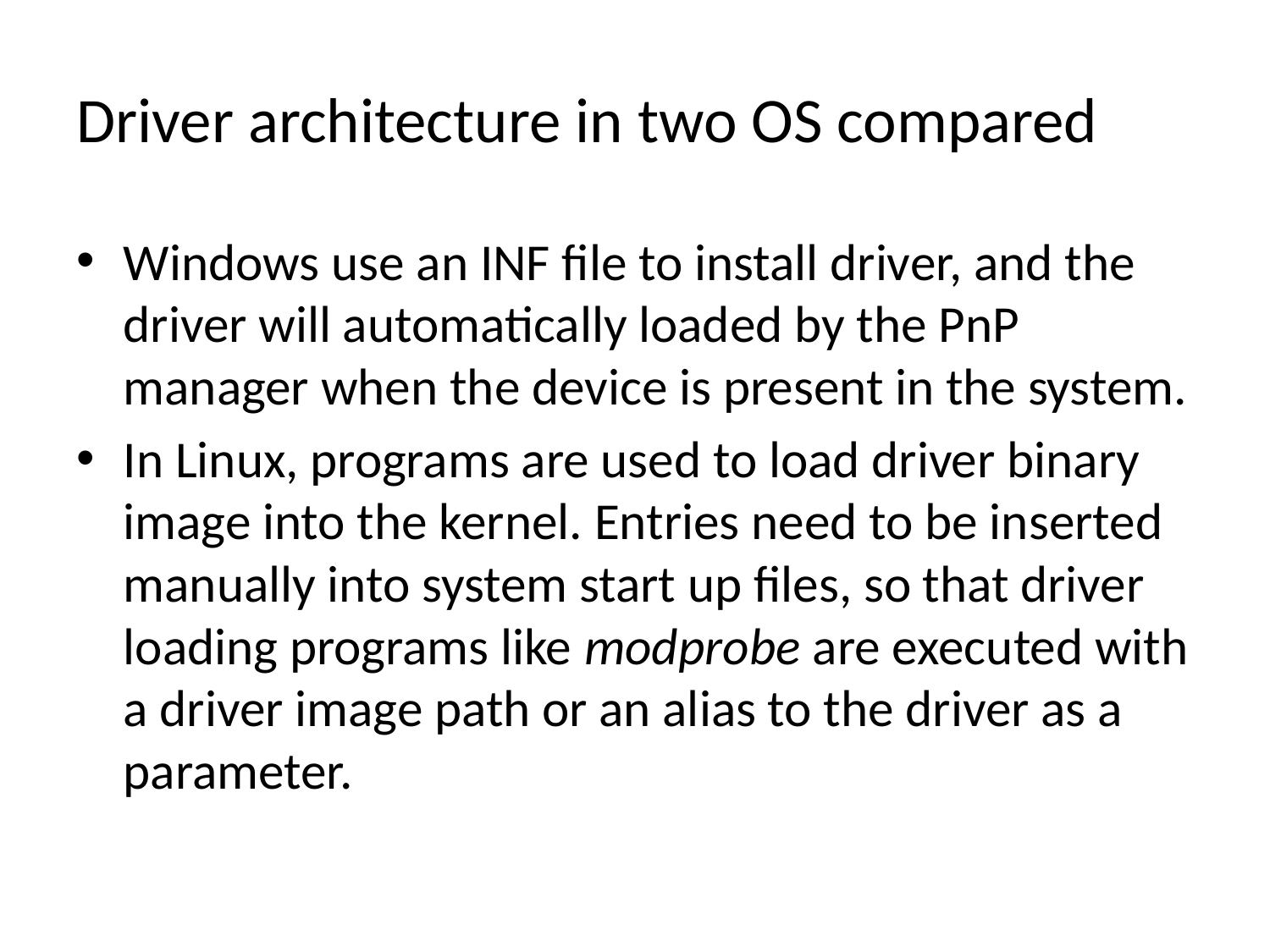

# Driver architecture in two OS compared
Windows use an INF file to install driver, and the driver will automatically loaded by the PnP manager when the device is present in the system.
In Linux, programs are used to load driver binary image into the kernel. Entries need to be inserted manually into system start up files, so that driver loading programs like modprobe are executed with a driver image path or an alias to the driver as a parameter.